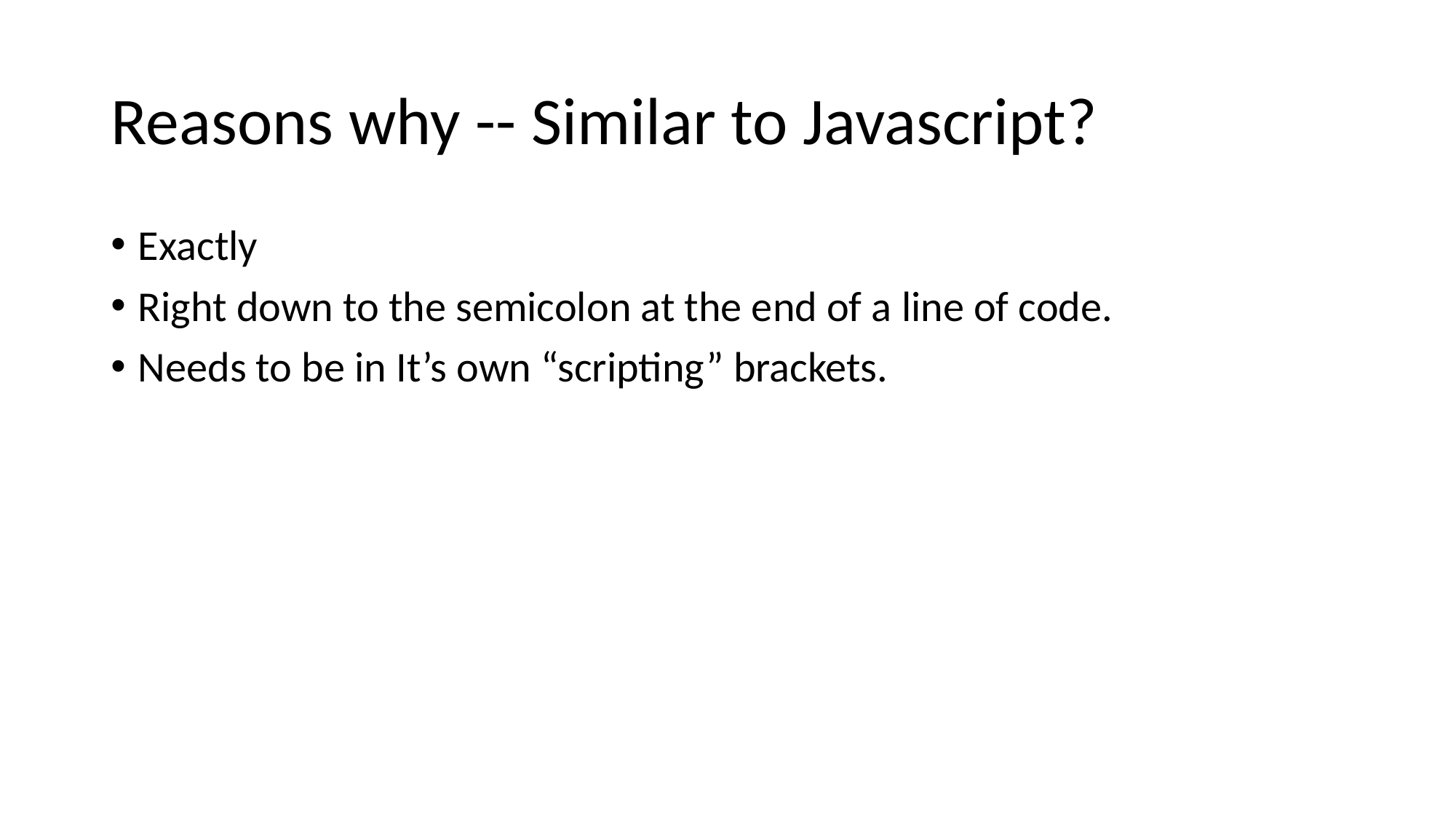

# Reasons why -- Similar to Javascript?
Exactly
Right down to the semicolon at the end of a line of code.
Needs to be in It’s own “scripting” brackets.